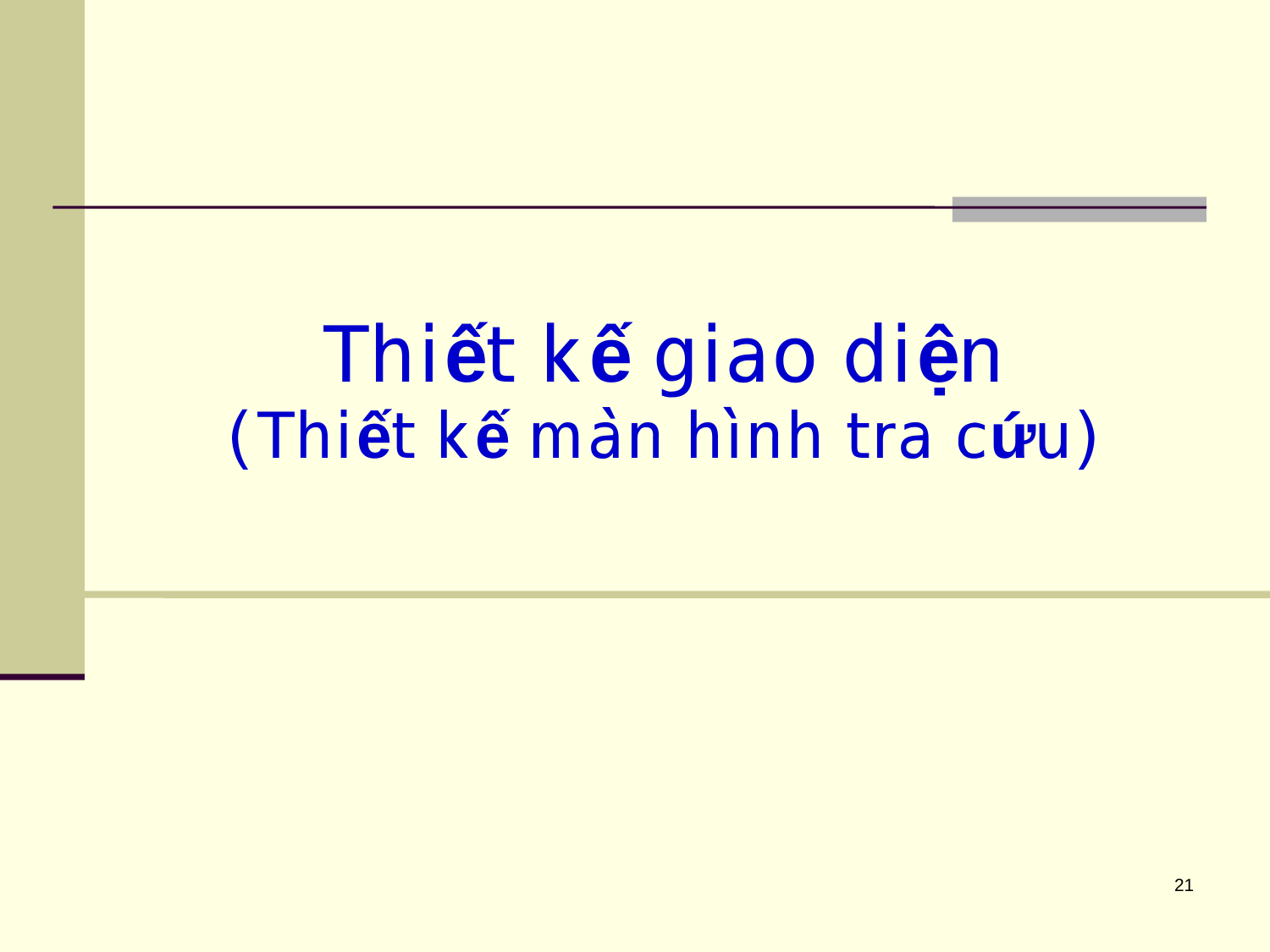

Thiết kế giao diện
(Thiết kế màn hình tra cứu)

21